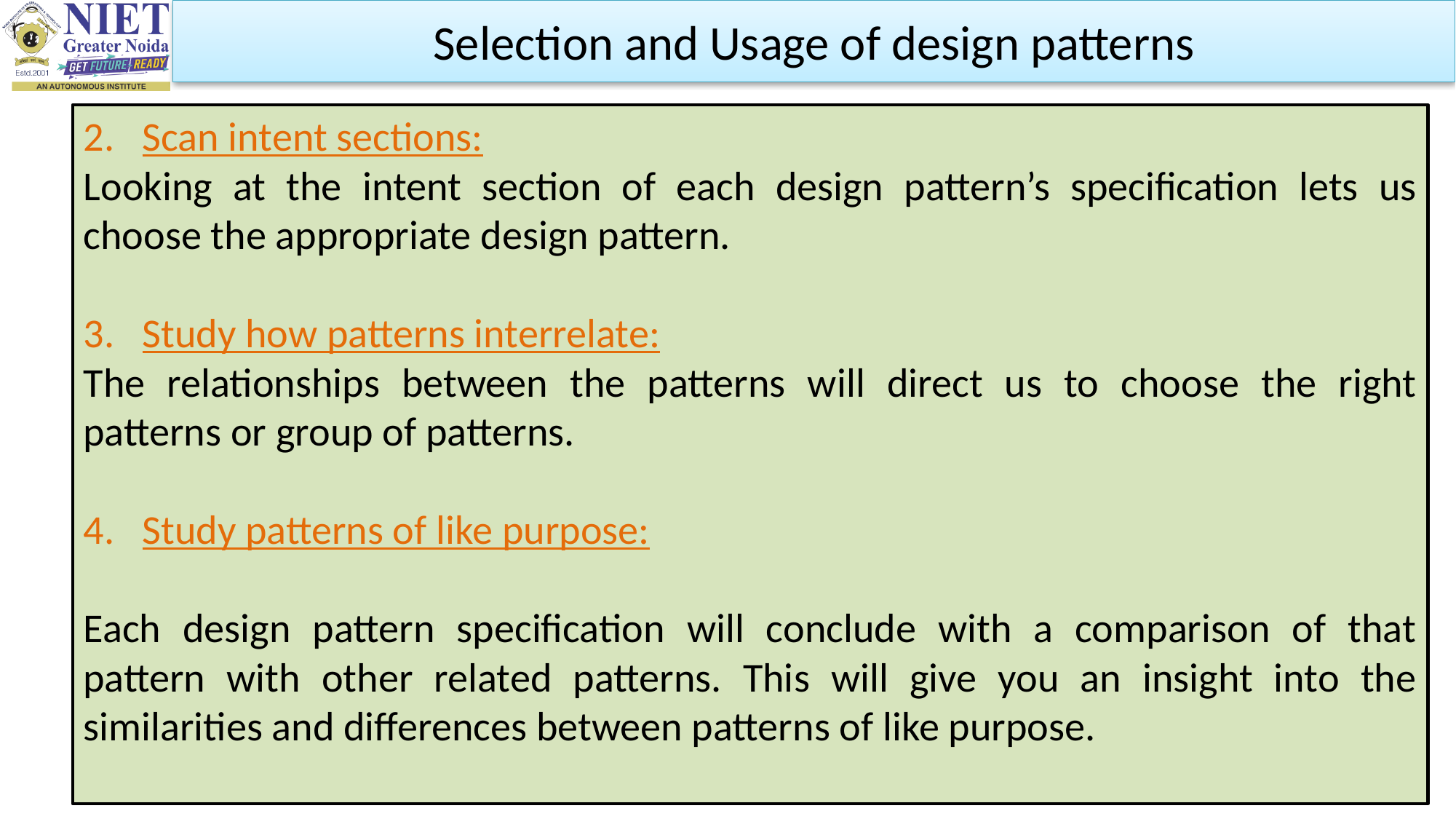

Selection and Usage of design patterns
2.   Scan intent sections:
Looking at the intent section of each design pattern’s specification lets us choose the appropriate design pattern.

3.   Study how patterns interrelate:
The relationships between the patterns will direct us to choose the right patterns or group of patterns.

4.   Study patterns of like purpose:

Each design pattern specification will conclude with a comparison of that pattern with other related patterns. This will give you an insight into the similarities and differences between patterns of like purpose.

8/22/2023
67